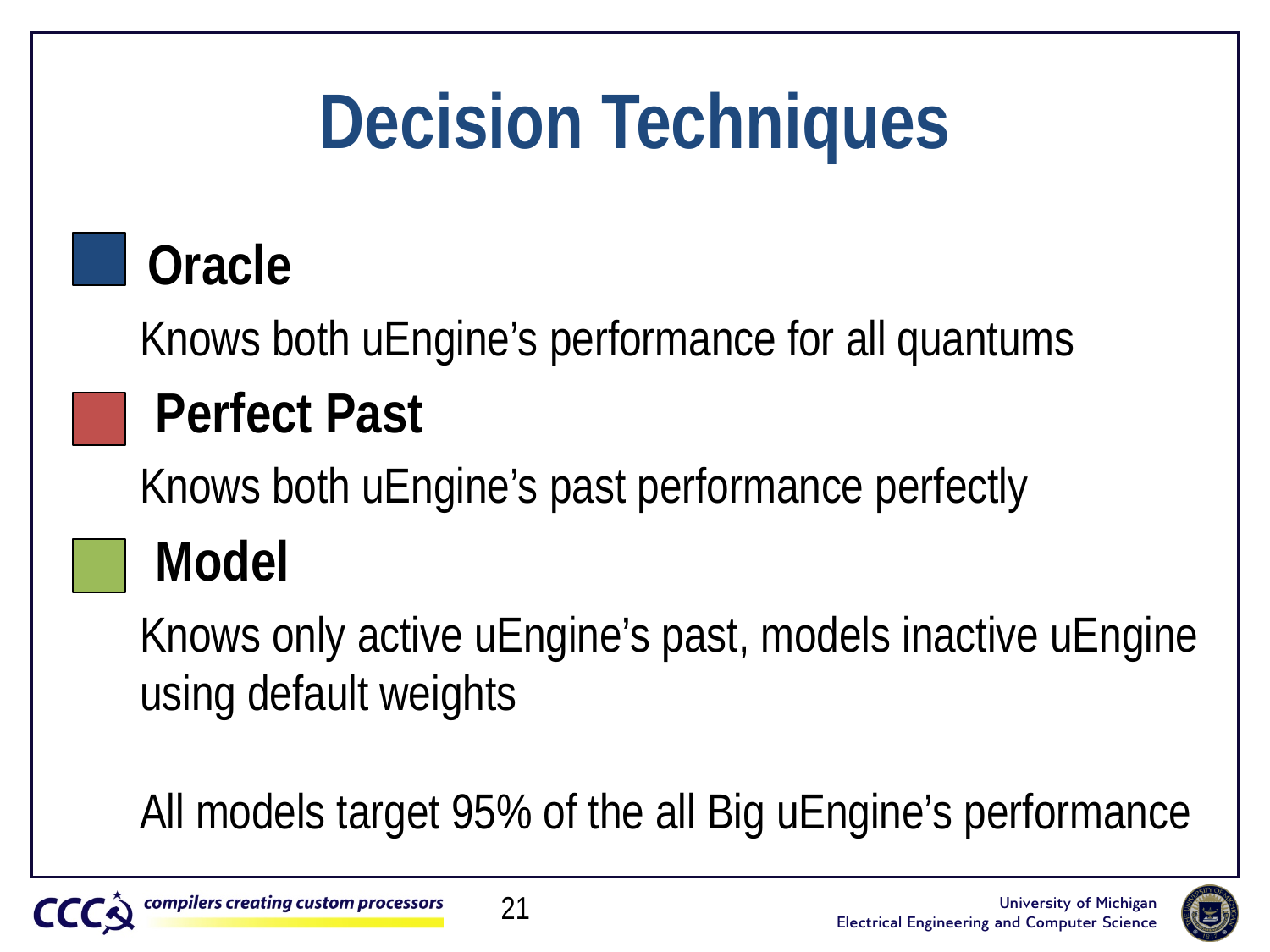

# Decision Techniques
Oracle
Knows both uEngine’s performance for all quantums
Perfect Past
Knows both uEngine’s past performance perfectly
Model
Knows only active uEngine’s past, models inactive uEngine using default weights

All models target 95% of the all Big uEngine’s performance